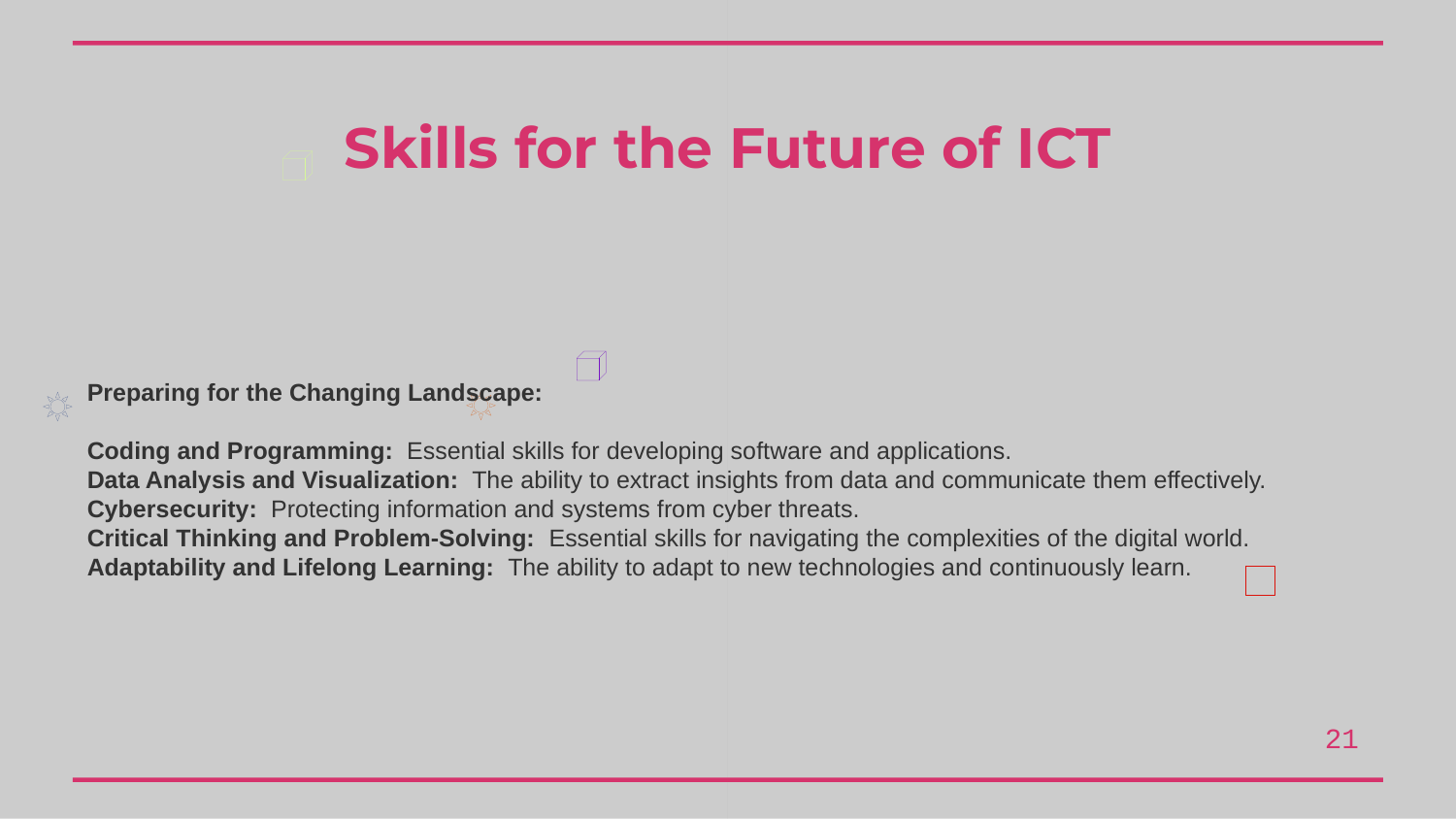

Skills for the Future of ICT

Preparing for the Changing Landscape:

Coding and Programming:  Essential skills for developing software and applications.
Data Analysis and Visualization:  The ability to extract insights from data and communicate them effectively.
Cybersecurity:  Protecting information and systems from cyber threats.
Critical Thinking and Problem-Solving:  Essential skills for navigating the complexities of the digital world.
Adaptability and Lifelong Learning:  The ability to adapt to new technologies and continuously learn.

21